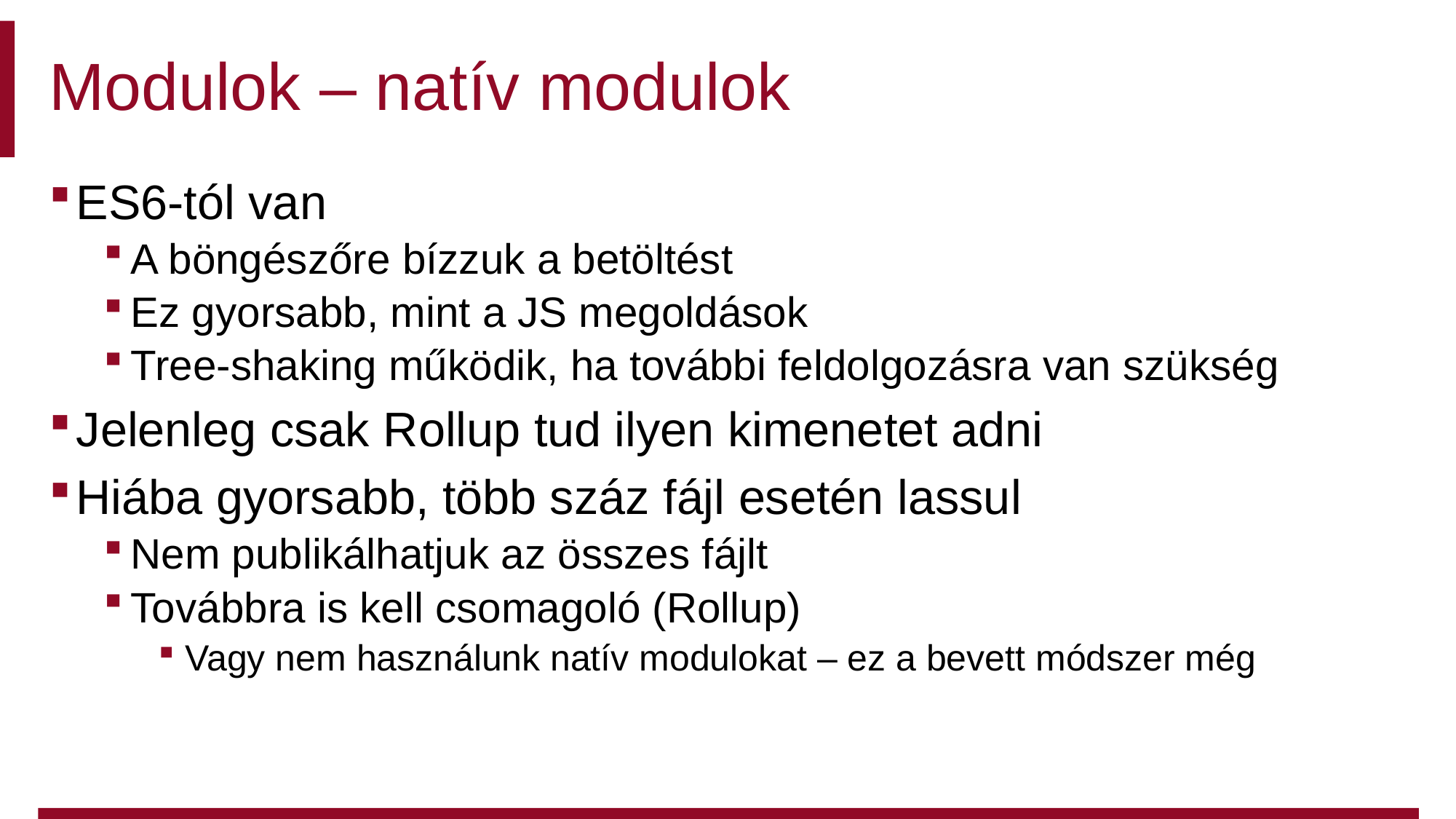

# Modulok – natív modulok
ES6-tól van
A böngészőre bízzuk a betöltést
Ez gyorsabb, mint a JS megoldások
Tree-shaking működik, ha további feldolgozásra van szükség
Jelenleg csak Rollup tud ilyen kimenetet adni
Hiába gyorsabb, több száz fájl esetén lassul
Nem publikálhatjuk az összes fájlt
Továbbra is kell csomagoló (Rollup)
Vagy nem használunk natív modulokat – ez a bevett módszer még